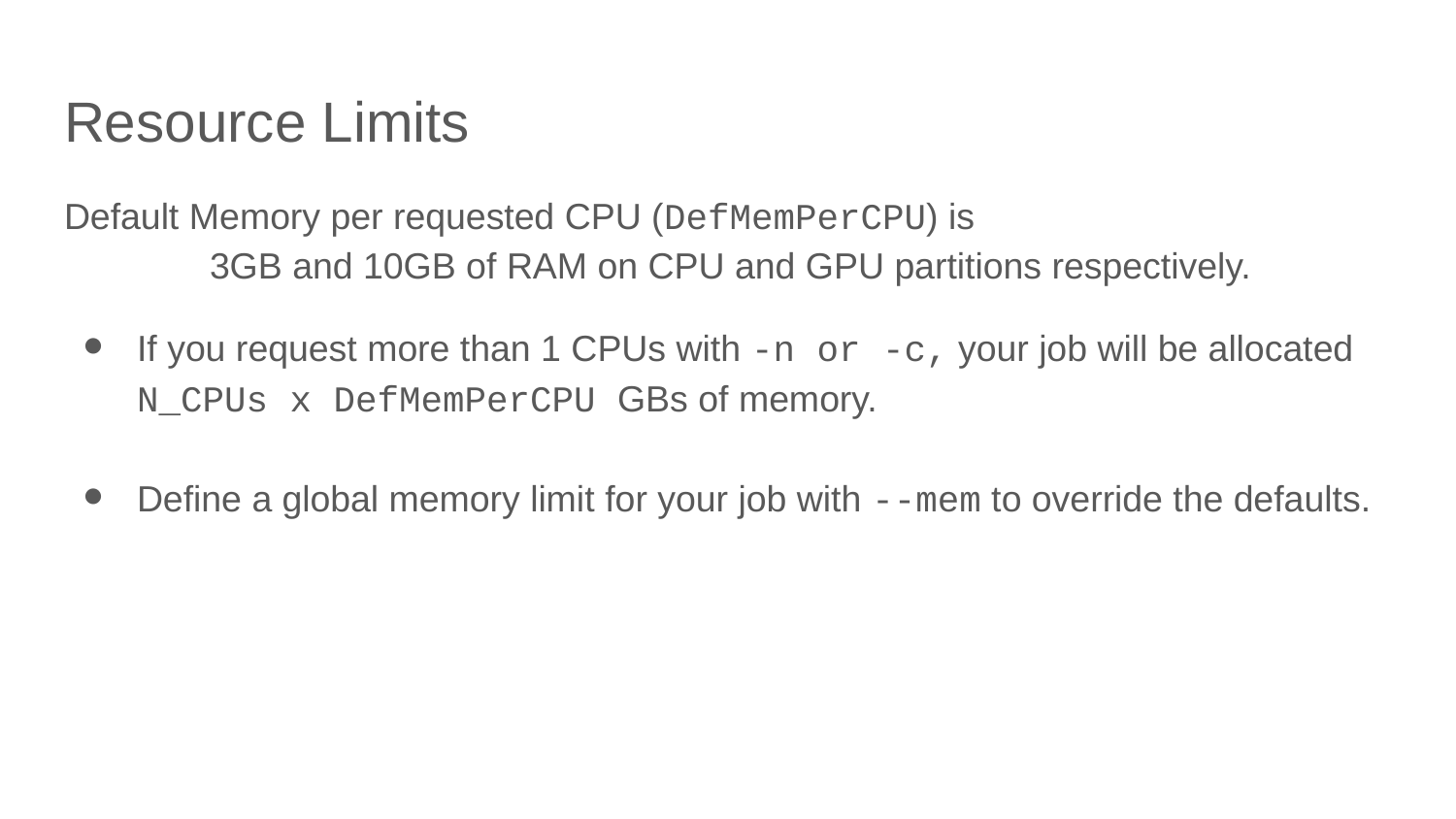

# Resource Limits
Default Memory per requested CPU (DefMemPerCPU) is
	3GB and 10GB of RAM on CPU and GPU partitions respectively.
If you request more than 1 CPUs with -n or -c, your job will be allocated N_CPUs x DefMemPerCPU GBs of memory.
Define a global memory limit for your job with --mem to override the defaults.